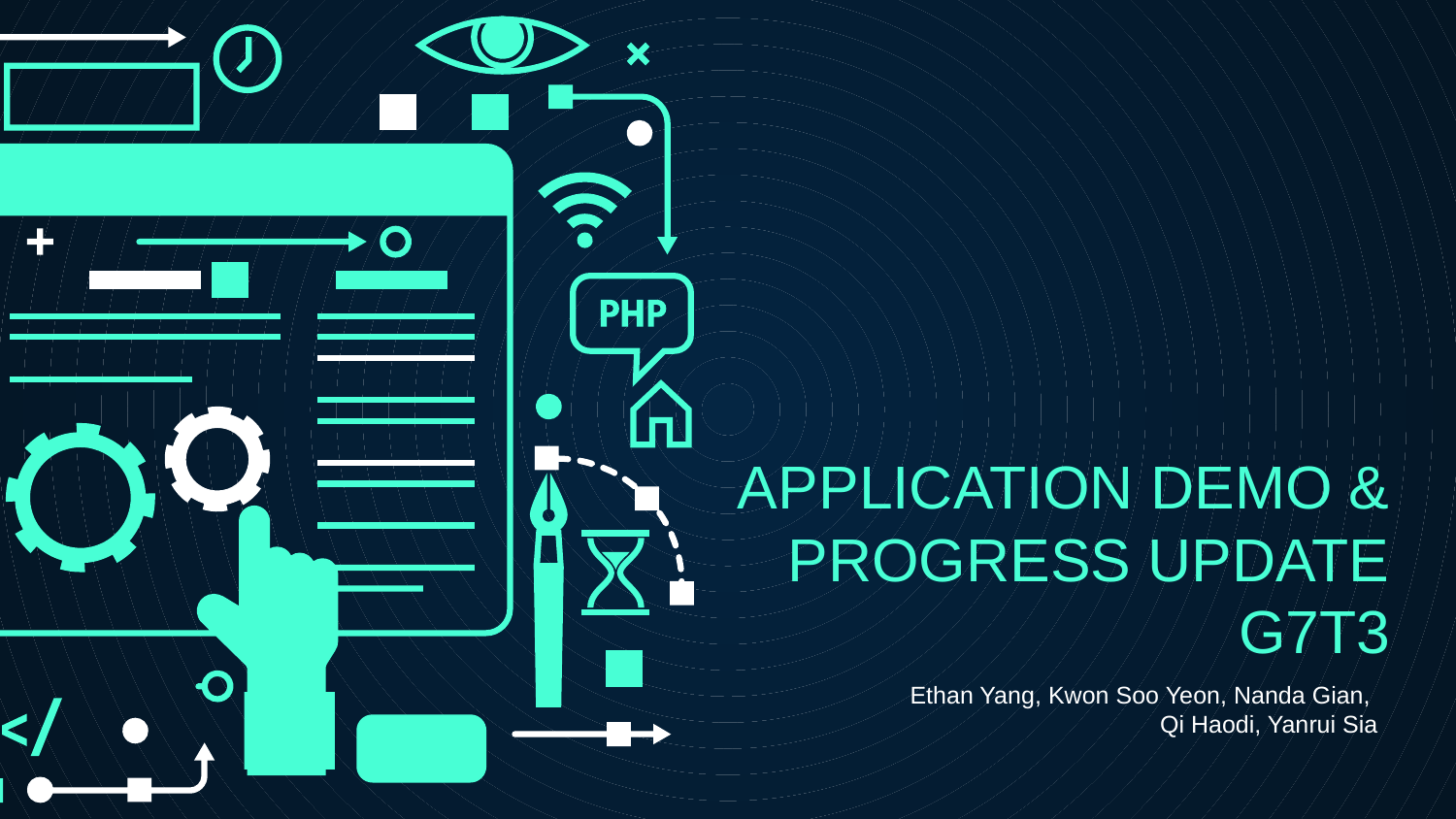

# APPLICATION DEMO & PROGRESS UPDATE
G7T3

Ethan Yang, Kwon Soo Yeon, Nanda Gian,
Qi Haodi, Yanrui Sia